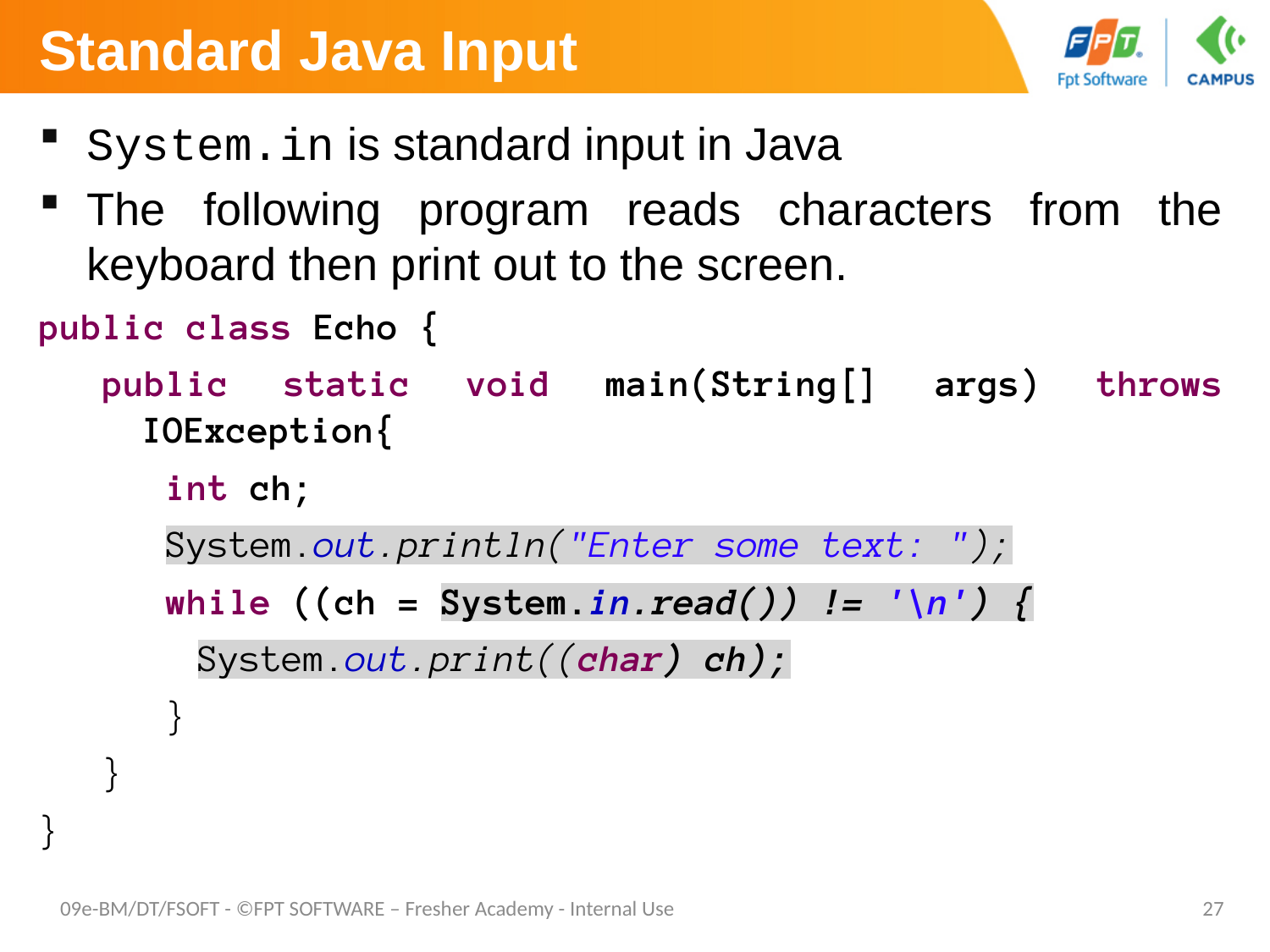

# Standard Java Input
System.in is standard input in Java
The following program reads characters from the keyboard then print out to the screen.
public class Echo {
public static void main(String[] args) throws IOException{
int ch;
System.out.println("Enter some text: ");
while ((ch = System.in.read()) != '\n') {
	System.out.print((char) ch);
}
}
}
09e-BM/DT/FSOFT - ©FPT SOFTWARE – Fresher Academy - Internal Use
27